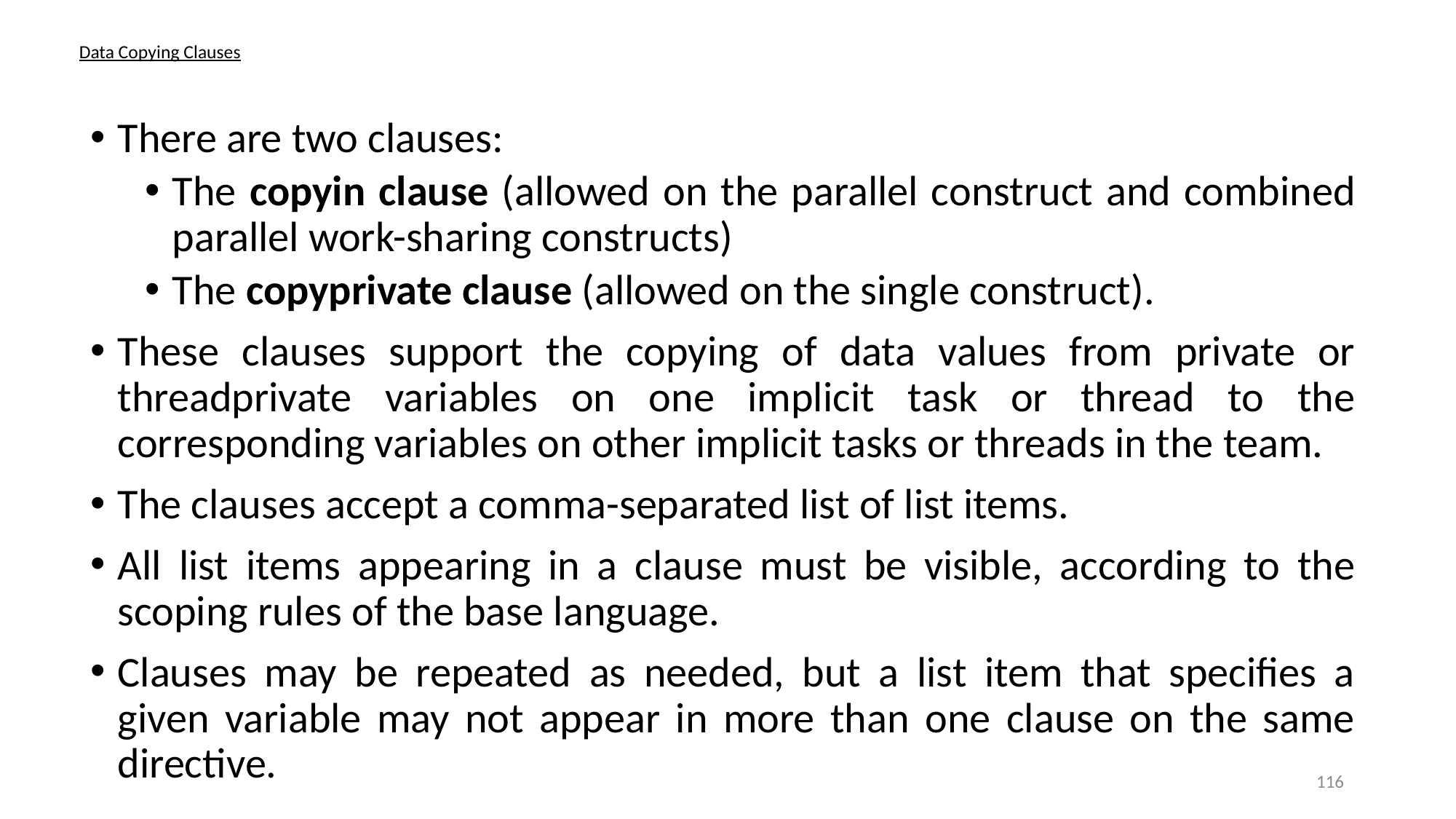

# Data Copying Clauses
There are two clauses:
The copyin clause (allowed on the parallel construct and combined parallel work-sharing constructs)
The copyprivate clause (allowed on the single construct).
These clauses support the copying of data values from private or threadprivate variables on one implicit task or thread to the corresponding variables on other implicit tasks or threads in the team.
The clauses accept a comma-separated list of list items.
All list items appearing in a clause must be visible, according to the scoping rules of the base language.
Clauses may be repeated as needed, but a list item that specifies a given variable may not appear in more than one clause on the same directive.
116